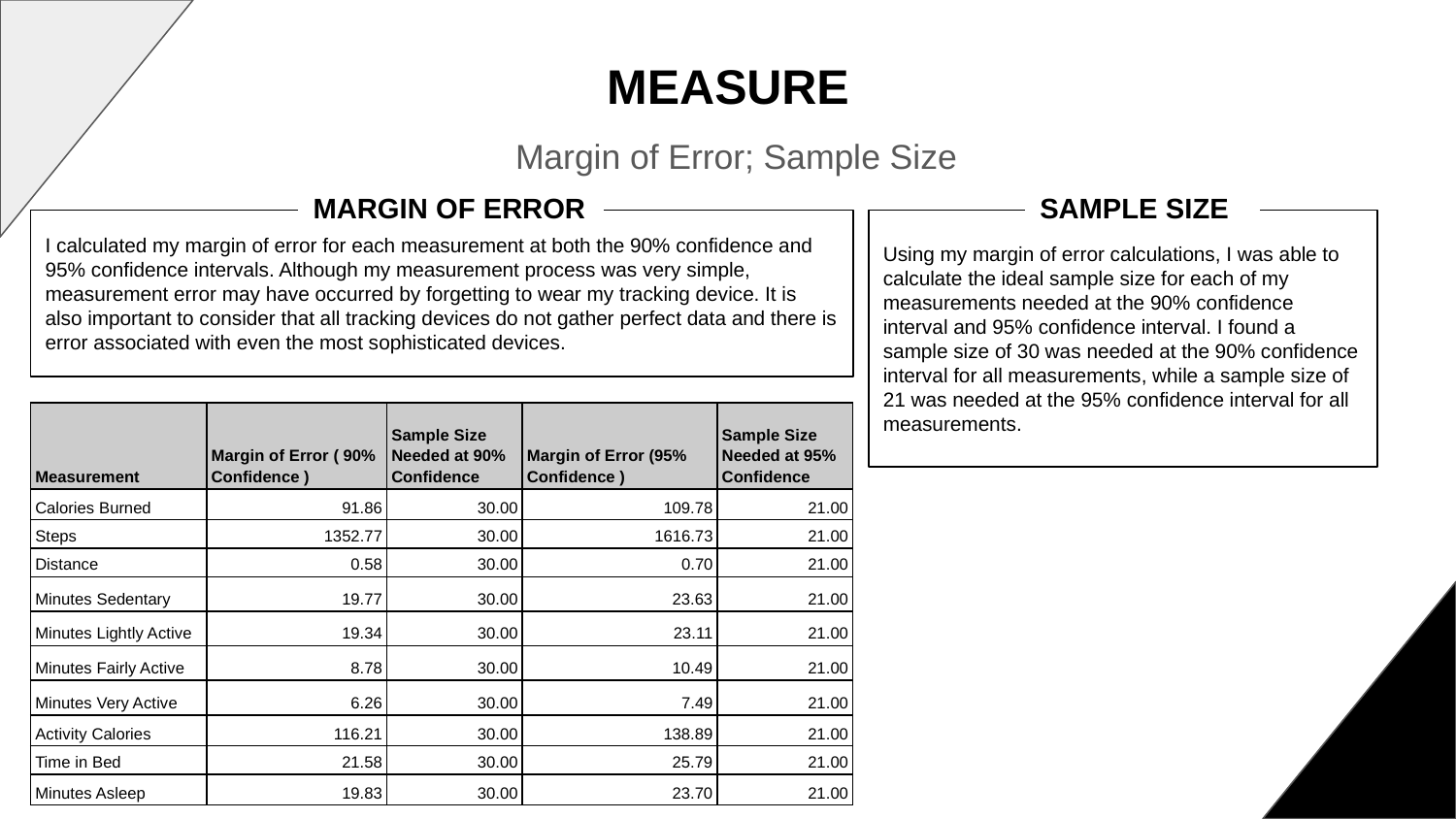

# MEASURE

Margin of Error; Sample Size
SAMPLE SIZE
MARGIN OF ERROR
I calculated my margin of error for each measurement at both the 90% confidence and 95% confidence intervals. Although my measurement process was very simple, measurement error may have occurred by forgetting to wear my tracking device. It is also important to consider that all tracking devices do not gather perfect data and there is error associated with even the most sophisticated devices.
Using my margin of error calculations, I was able to calculate the ideal sample size for each of my measurements needed at the 90% confidence interval and 95% confidence interval. I found a sample size of 30 was needed at the 90% confidence interval for all measurements, while a sample size of 21 was needed at the 95% confidence interval for all measurements.
| Measurement | Margin of Error ( 90% Confidence ) | Sample Size Needed at 90% Confidence | Margin of Error (95% Confidence ) | Sample Size Needed at 95% Confidence |
| --- | --- | --- | --- | --- |
| Calories Burned | 91.86 | 30.00 | 109.78 | 21.00 |
| Steps | 1352.77 | 30.00 | 1616.73 | 21.00 |
| Distance | 0.58 | 30.00 | 0.70 | 21.00 |
| Minutes Sedentary | 19.77 | 30.00 | 23.63 | 21.00 |
| Minutes Lightly Active | 19.34 | 30.00 | 23.11 | 21.00 |
| Minutes Fairly Active | 8.78 | 30.00 | 10.49 | 21.00 |
| Minutes Very Active | 6.26 | 30.00 | 7.49 | 21.00 |
| Activity Calories | 116.21 | 30.00 | 138.89 | 21.00 |
| Time in Bed | 21.58 | 30.00 | 25.79 | 21.00 |
| Minutes Asleep | 19.83 | 30.00 | 23.70 | 21.00 |